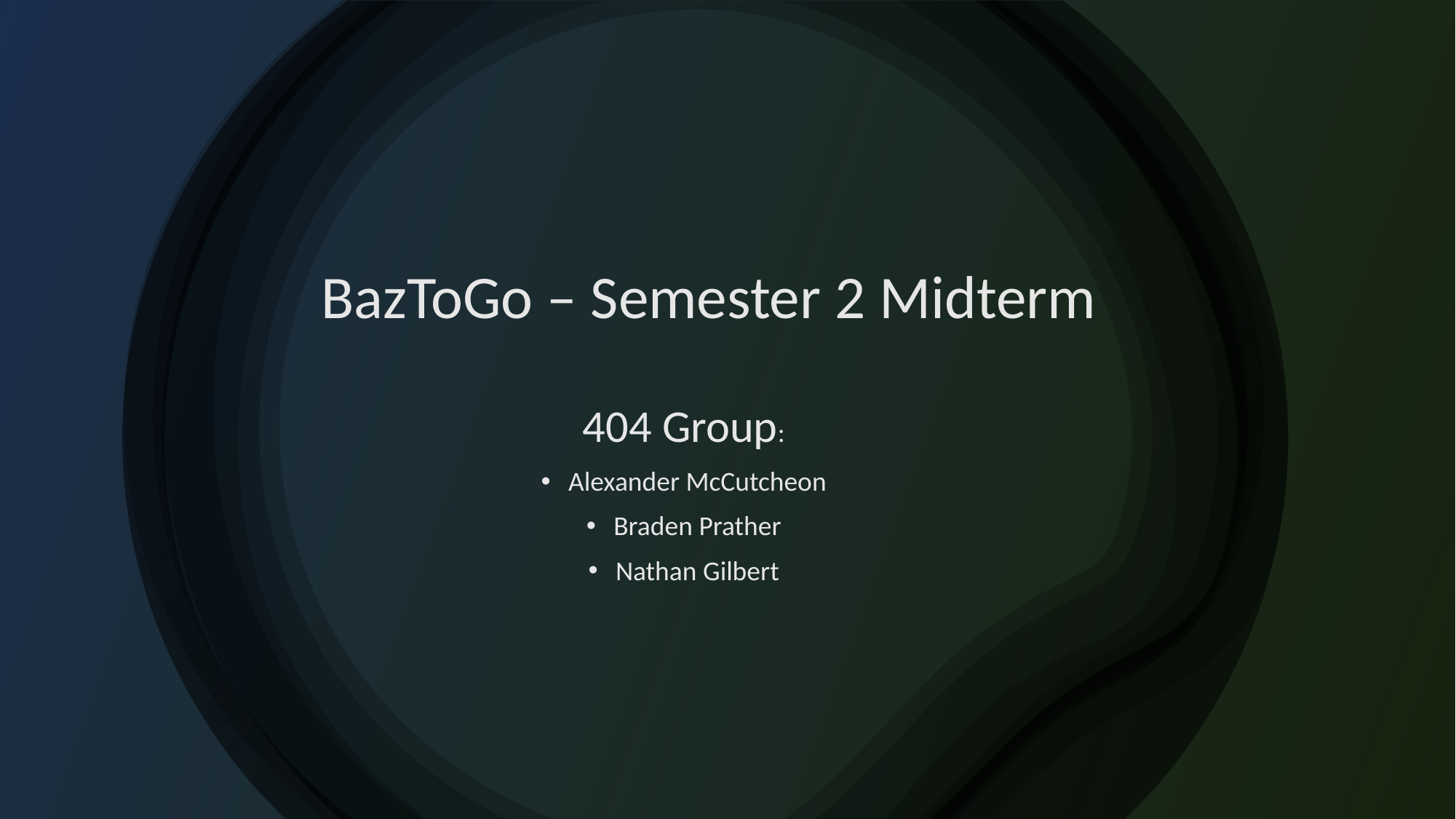

# BazToGo – Semester 2 Midterm
404 Group:
Alexander McCutcheon
Braden Prather
Nathan Gilbert